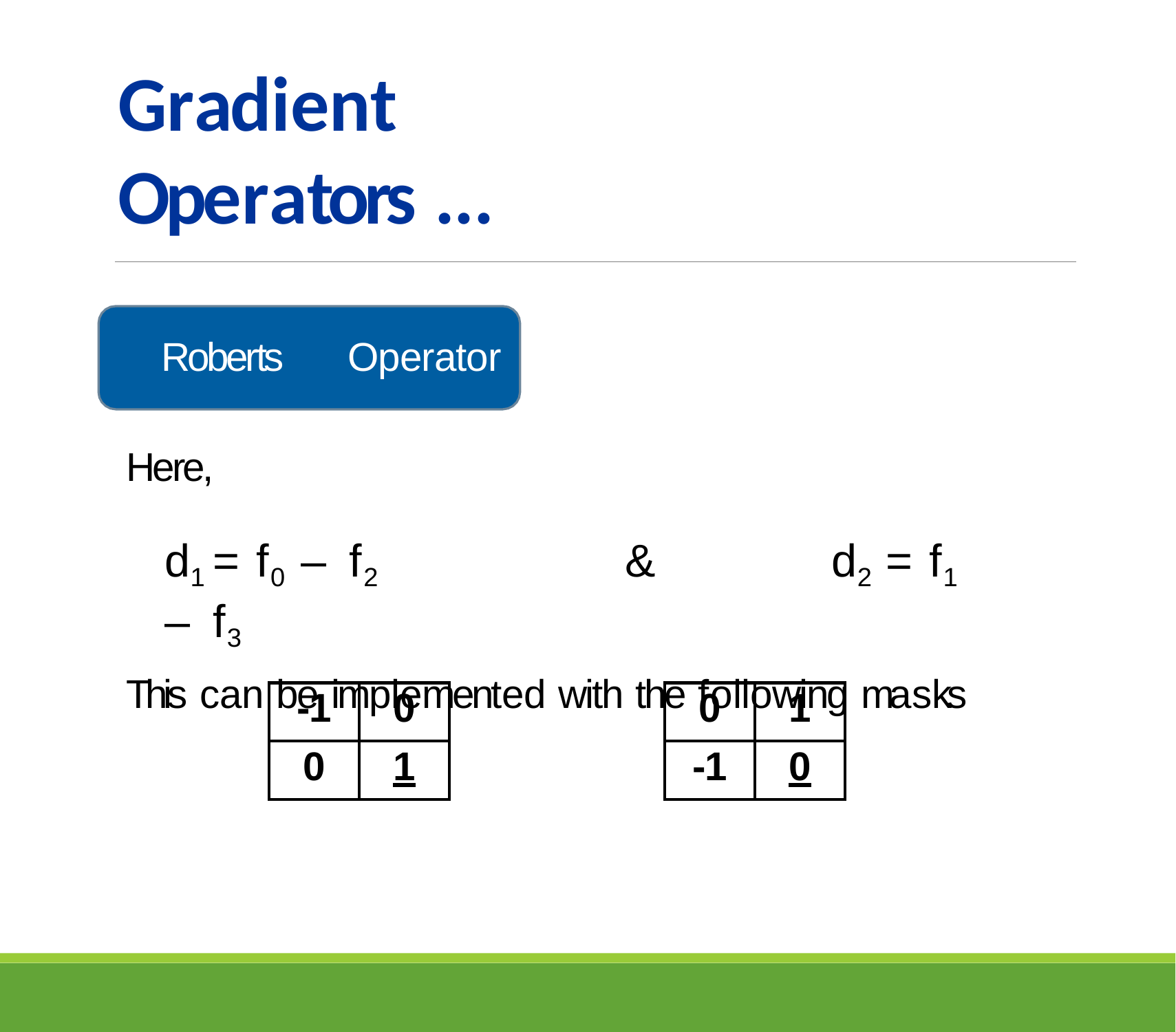

# Gradient Operators ...

Roberts	Operator

Here,

d1 = f0 – f2	&	d2 = f1 – f3
This can be implemented with the following masks
| -1 | 0 |
| --- | --- |
| 0 | 1 |
| 0 | 1 |
| --- | --- |
| -1 | 0 |